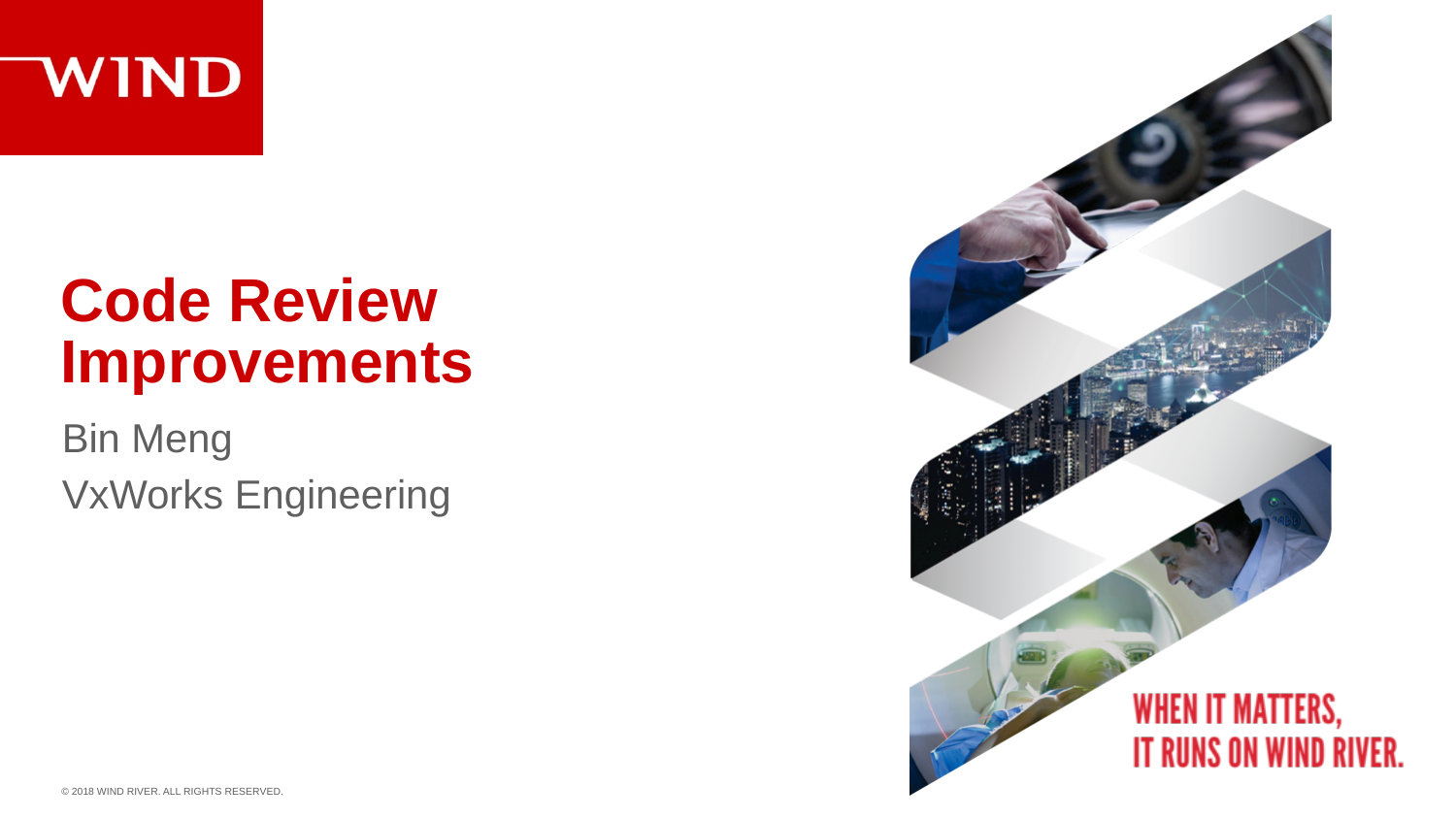

# Code Review Improvements
Bin Meng
VxWorks Engineering